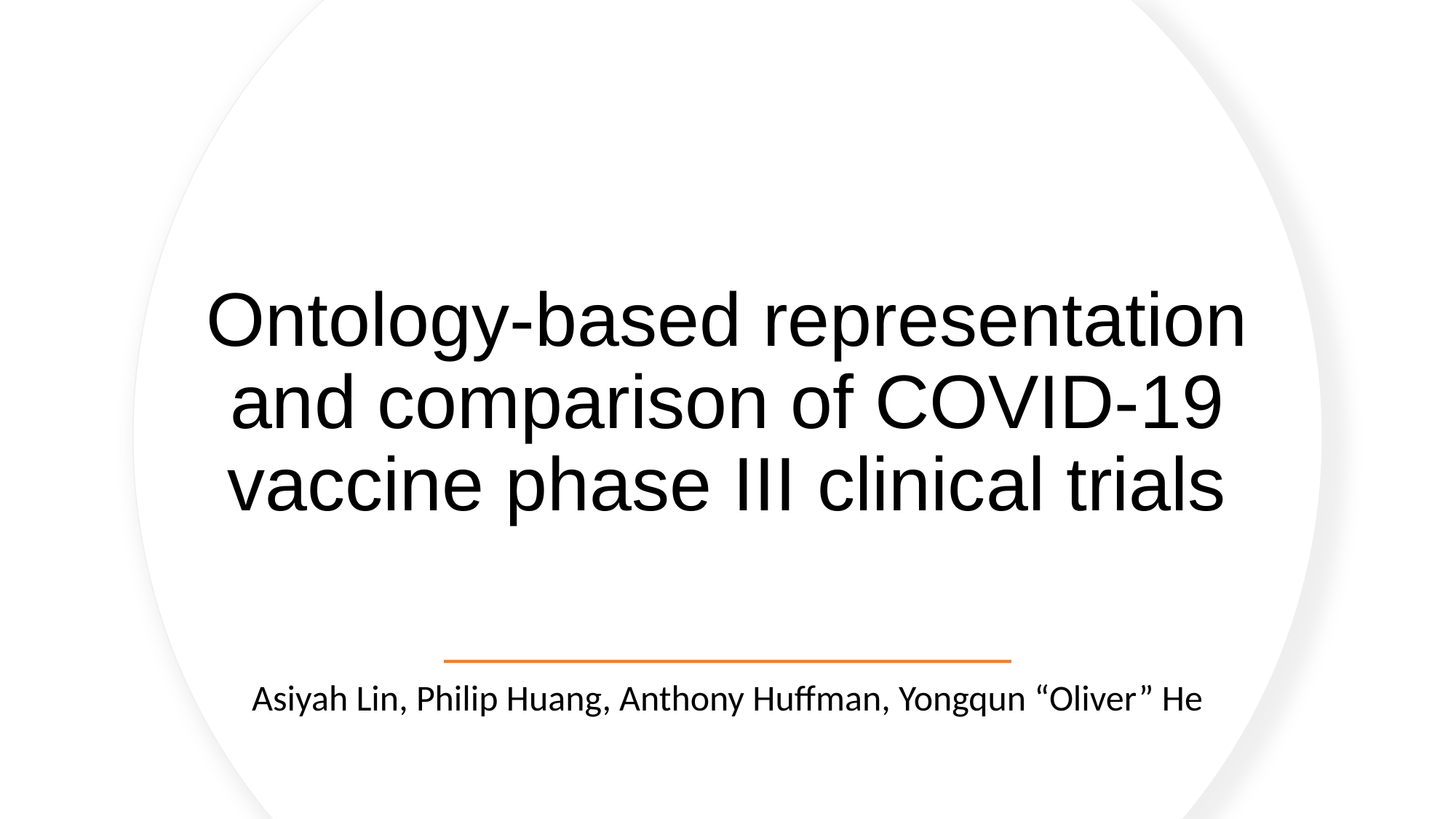

# Ontology-based representation and comparison of COVID-19 vaccine phase III clinical trials

Asiyah Lin, Philip Huang, Anthony Huffman, Yongqun “Oliver” He